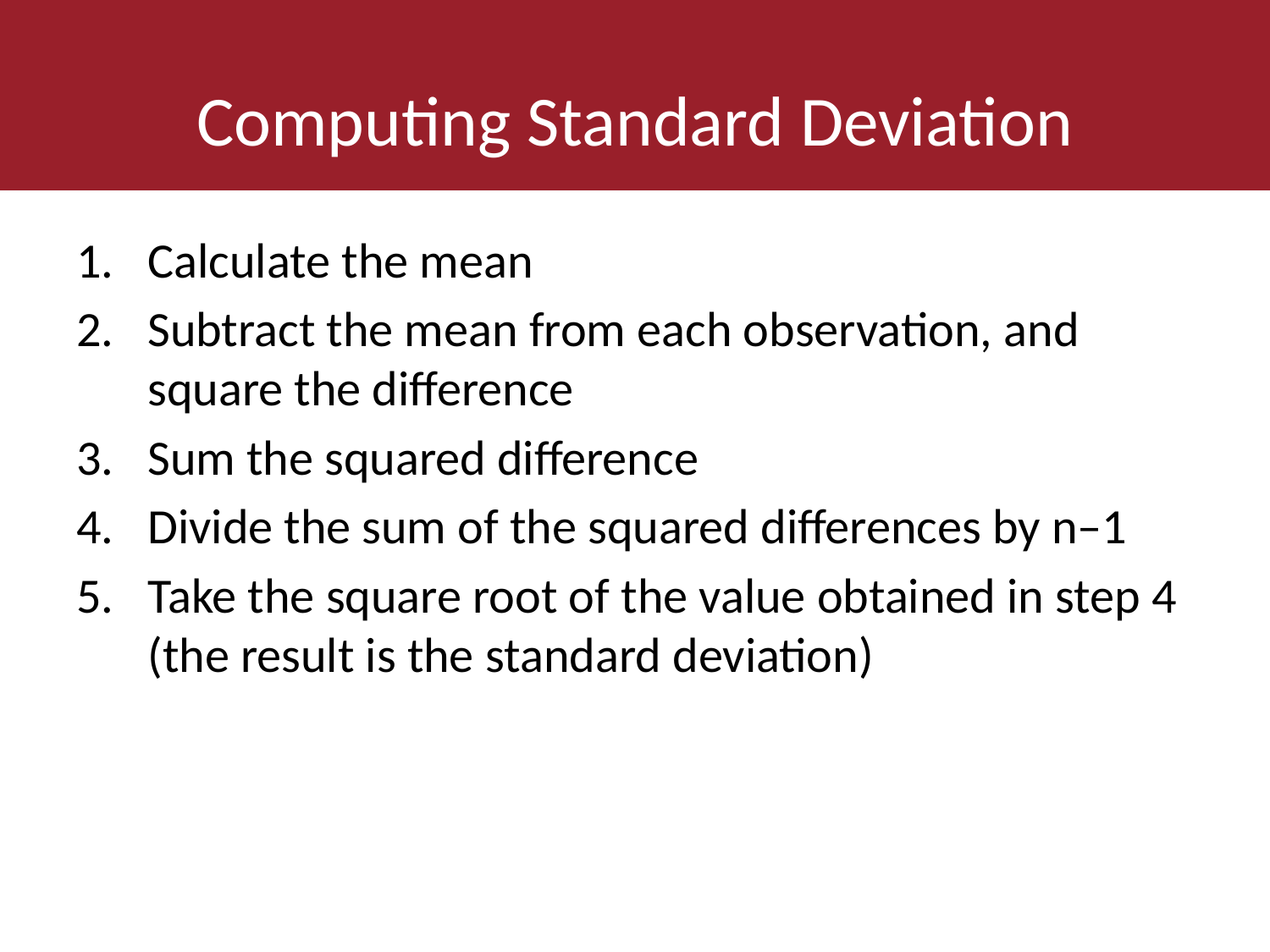

# Computing Standard Deviation
Calculate the mean
Subtract the mean from each observation, and square the difference
Sum the squared difference
Divide the sum of the squared differences by n–1
Take the square root of the value obtained in step 4 (the result is the standard deviation)